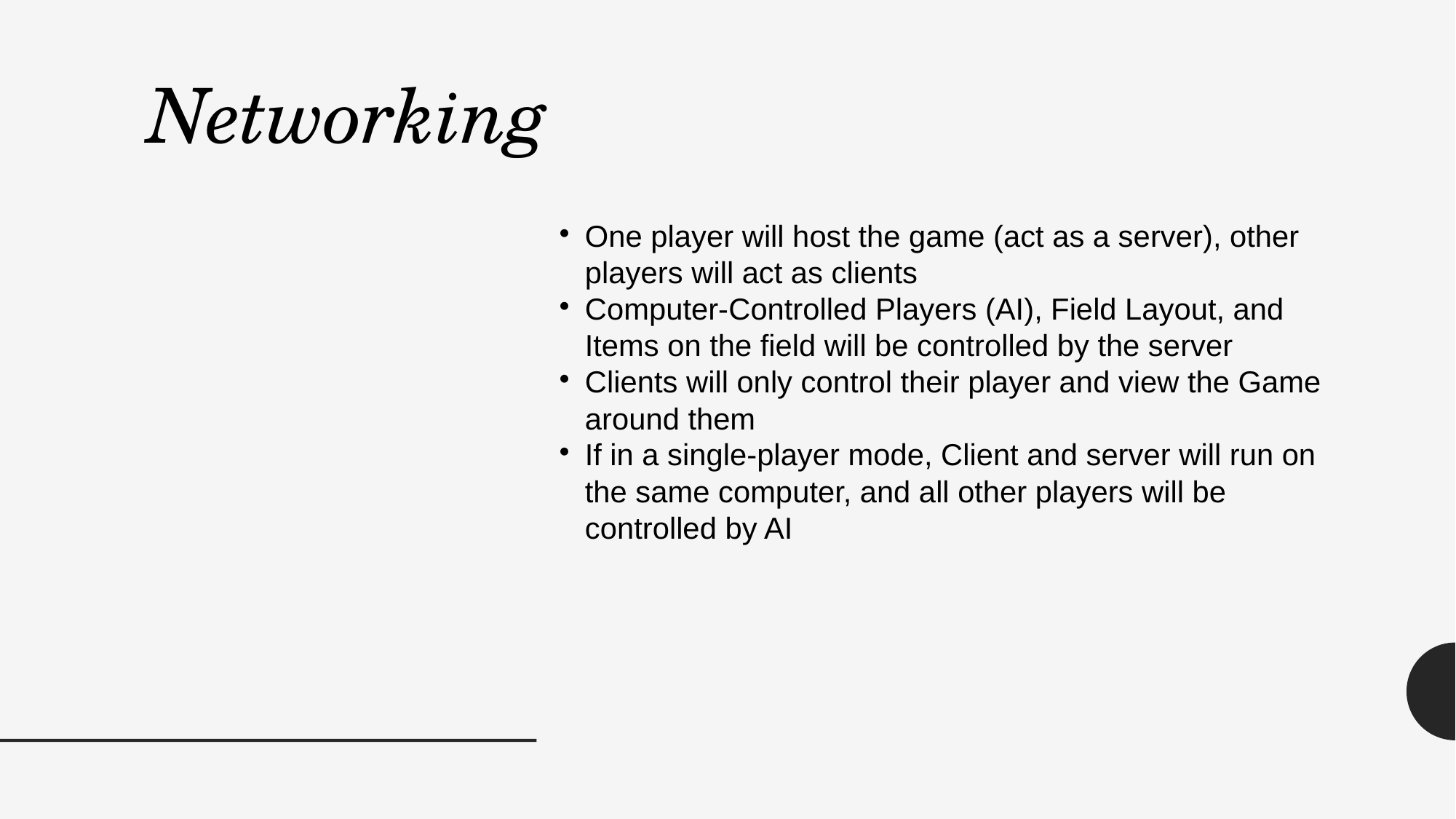

Networking
One player will host the game (act as a server), other players will act as clients
Computer-Controlled Players (AI), Field Layout, and Items on the field will be controlled by the server
Clients will only control their player and view the Game around them
If in a single-player mode, Client and server will run on the same computer, and all other players will be controlled by AI